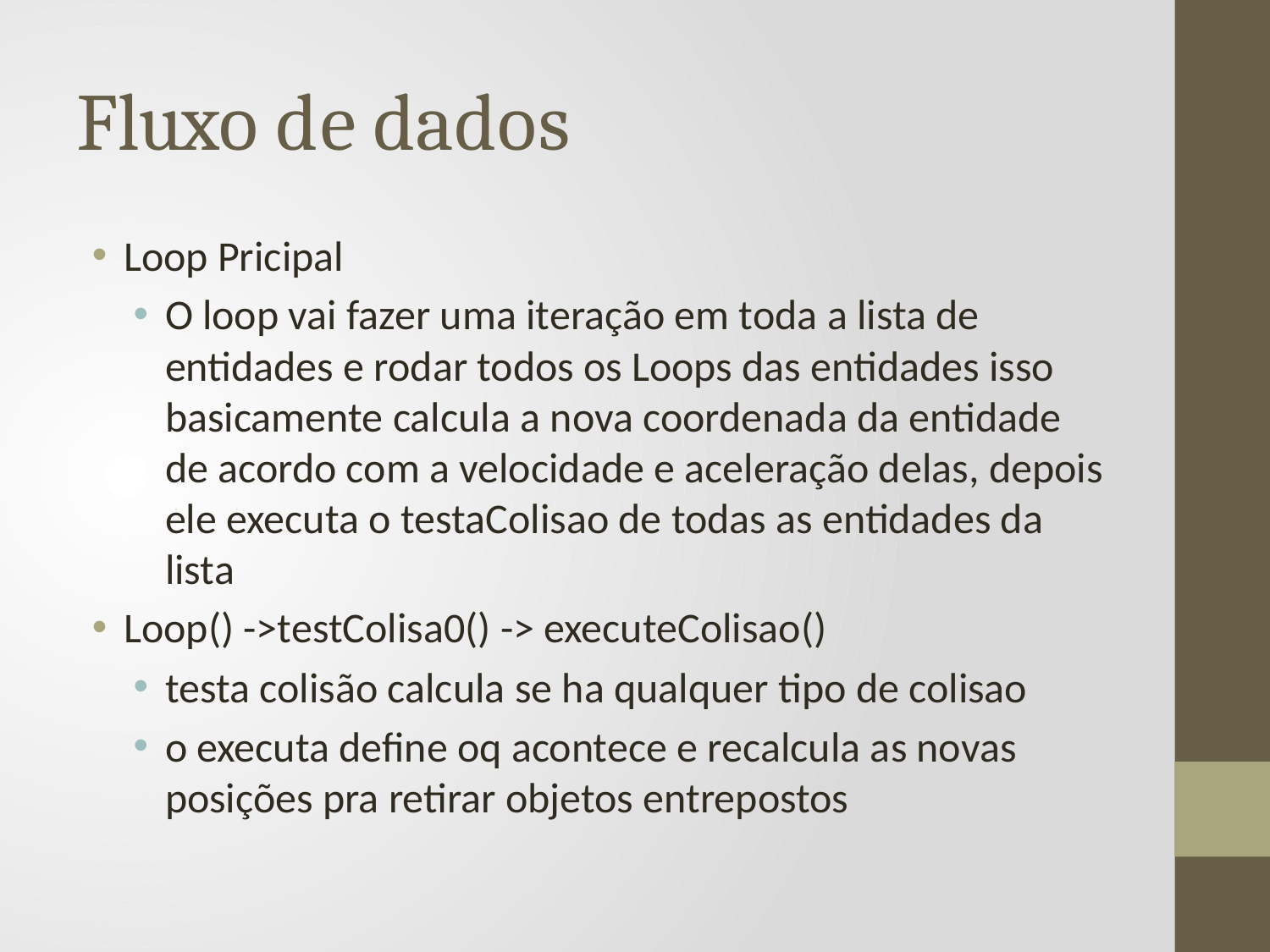

# Fluxo de dados
Loop Pricipal
O loop vai fazer uma iteração em toda a lista de entidades e rodar todos os Loops das entidades isso basicamente calcula a nova coordenada da entidade de acordo com a velocidade e aceleração delas, depois ele executa o testaColisao de todas as entidades da lista
Loop() ->testColisa0() -> executeColisao()
testa colisão calcula se ha qualquer tipo de colisao
o executa define oq acontece e recalcula as novas posições pra retirar objetos entrepostos